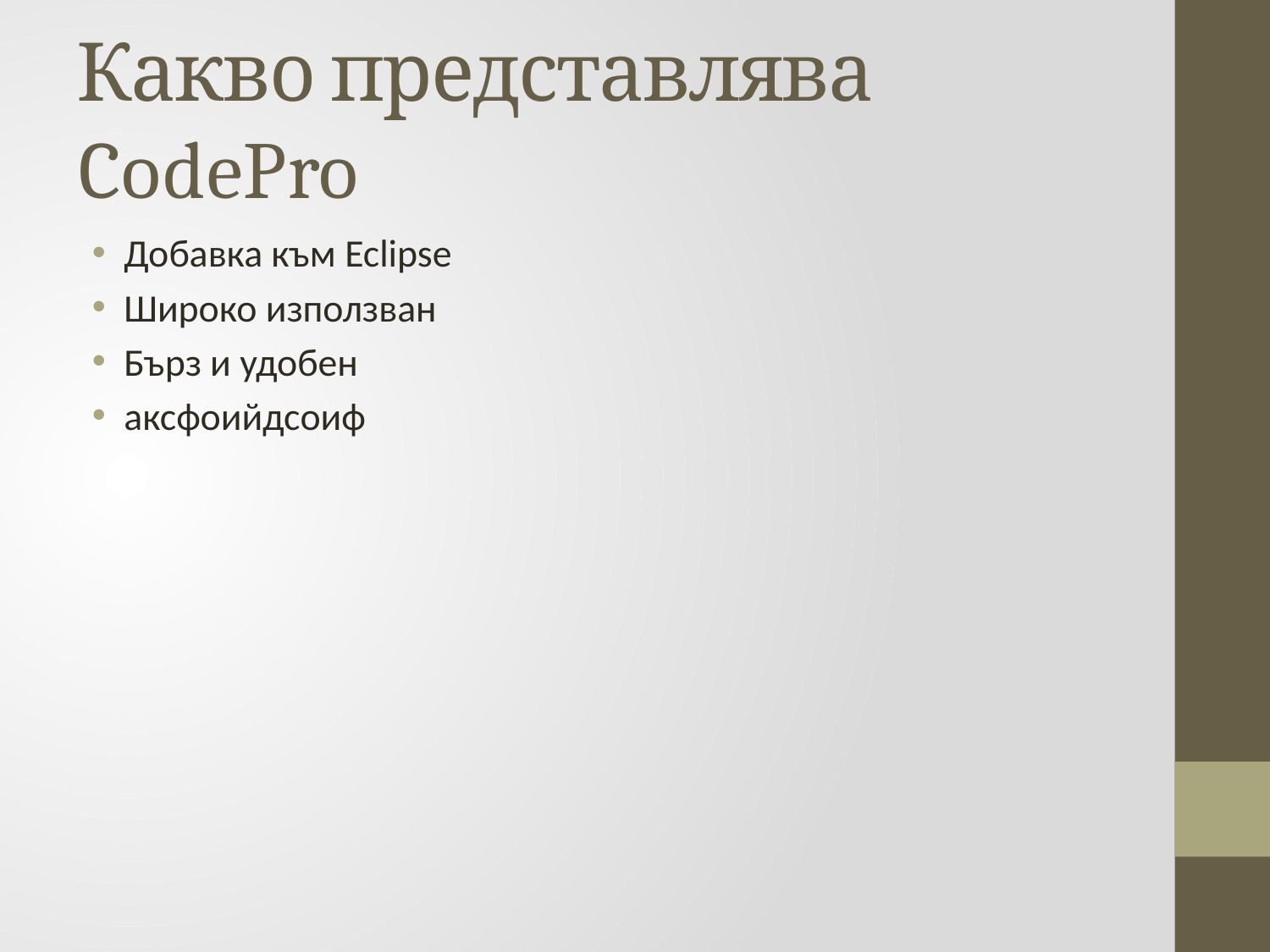

# Какво представлява CodePro
Добавка към Eclipse
Широко използван
Бърз и удобен
аксфоийдсоиф